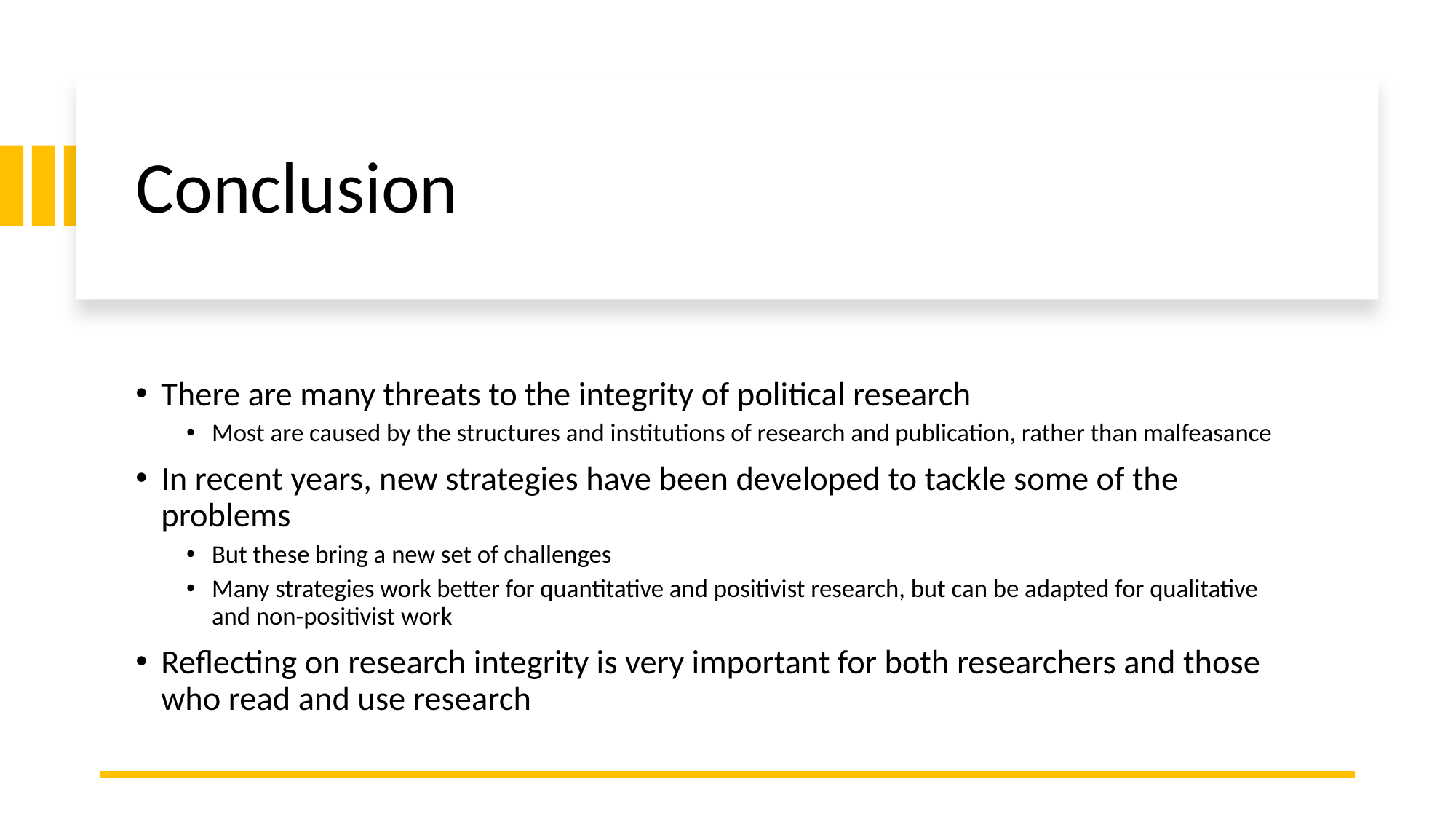

# Conclusion

There are many threats to the integrity of political research
Most are caused by the structures and institutions of research and publication, rather than malfeasance
In recent years, new strategies have been developed to tackle some of the problems
But these bring a new set of challenges
Many strategies work better for quantitative and positivist research, but can be adapted for qualitative and non-positivist work
Reflecting on research integrity is very important for both researchers and those who read and use research